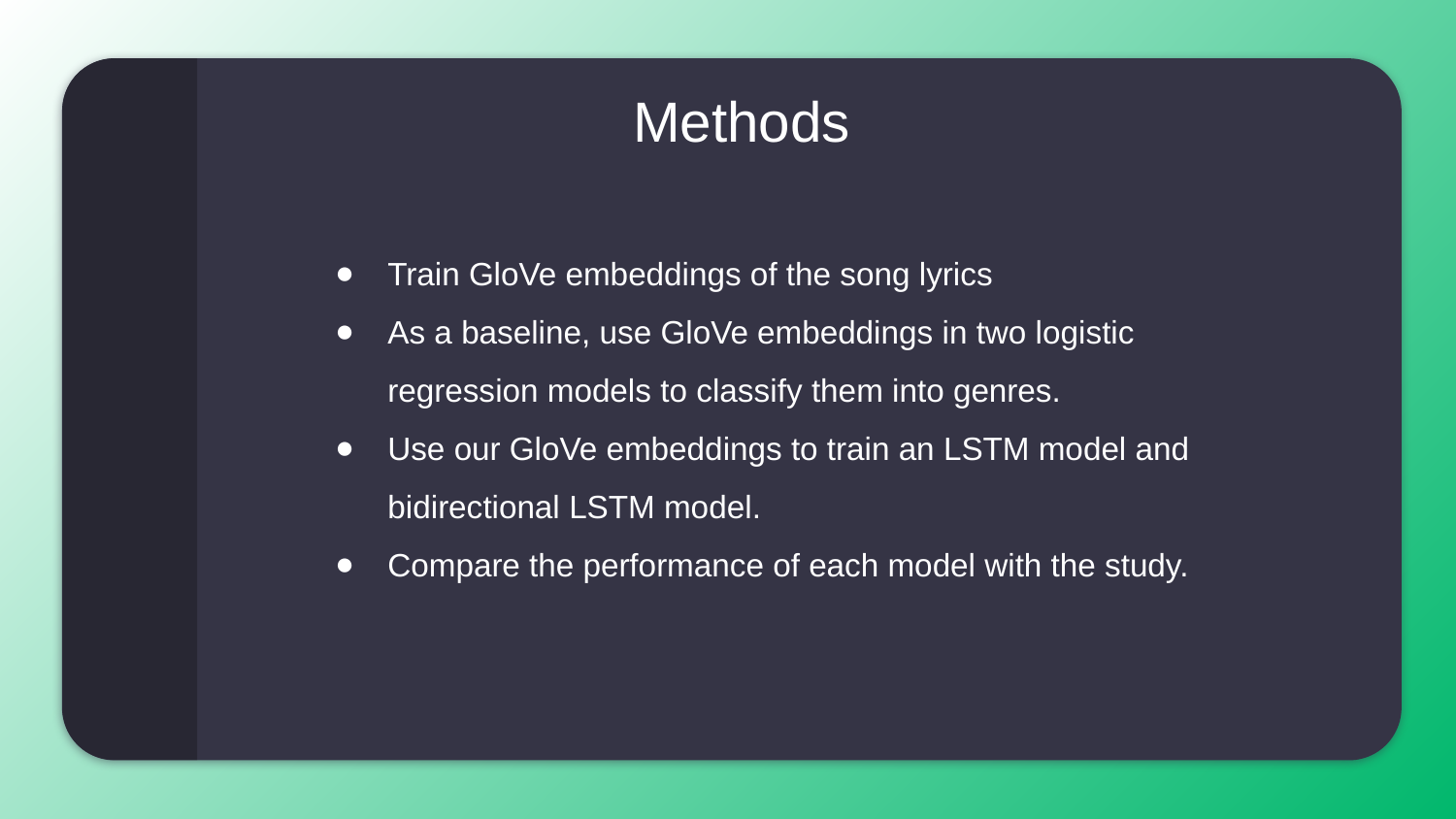

# Methods
Train GloVe embeddings of the song lyrics
As a baseline, use GloVe embeddings in two logistic regression models to classify them into genres.
Use our GloVe embeddings to train an LSTM model and bidirectional LSTM model.
Compare the performance of each model with the study.